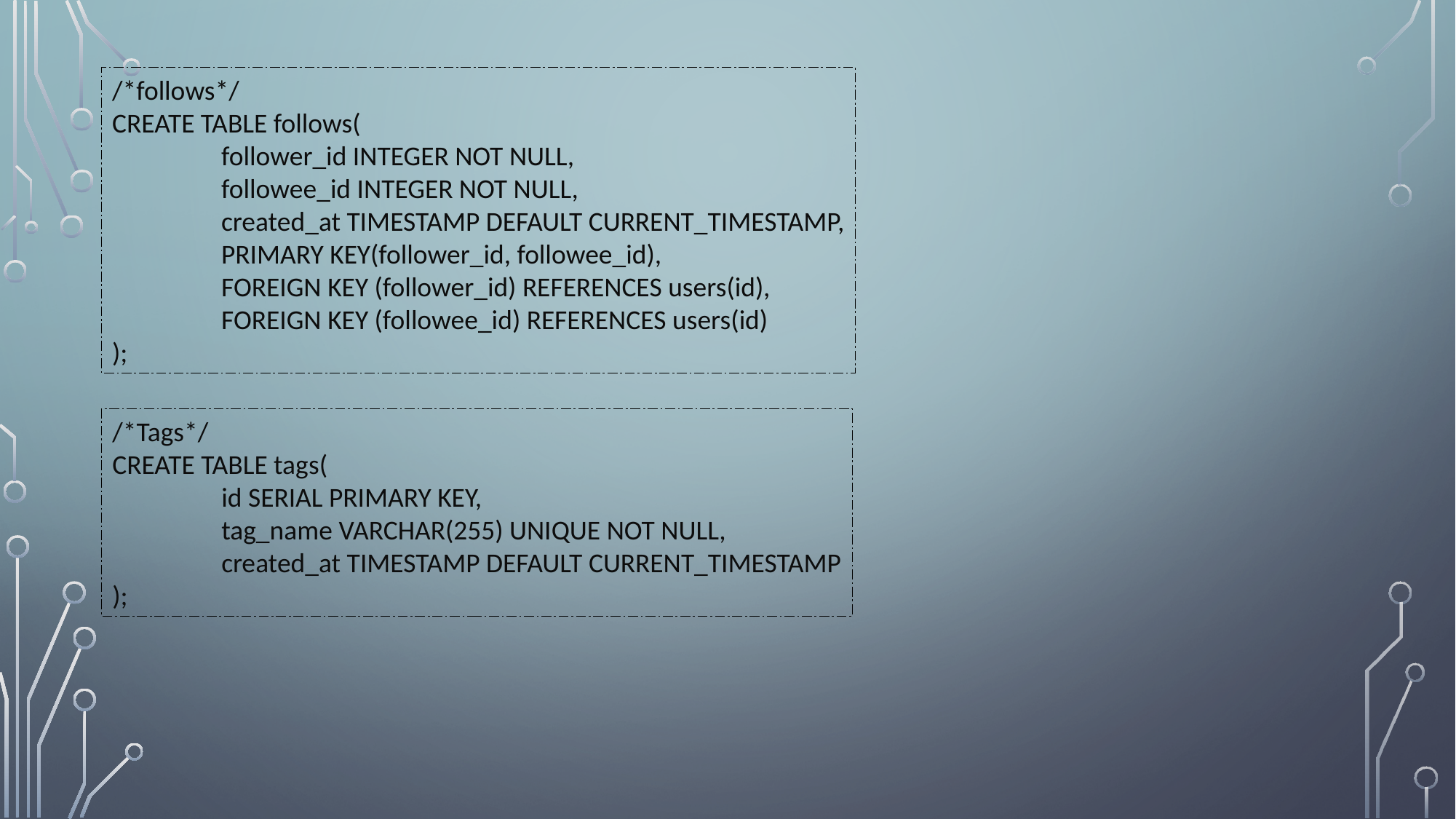

/*follows*/
CREATE TABLE follows(
	follower_id INTEGER NOT NULL,
	followee_id INTEGER NOT NULL,
	created_at TIMESTAMP DEFAULT CURRENT_TIMESTAMP,
	PRIMARY KEY(follower_id, followee_id),
	FOREIGN KEY (follower_id) REFERENCES users(id),
	FOREIGN KEY (followee_id) REFERENCES users(id)
);
/*Tags*/
CREATE TABLE tags(
	id SERIAL PRIMARY KEY,
	tag_name VARCHAR(255) UNIQUE NOT NULL,
	created_at TIMESTAMP DEFAULT CURRENT_TIMESTAMP
);